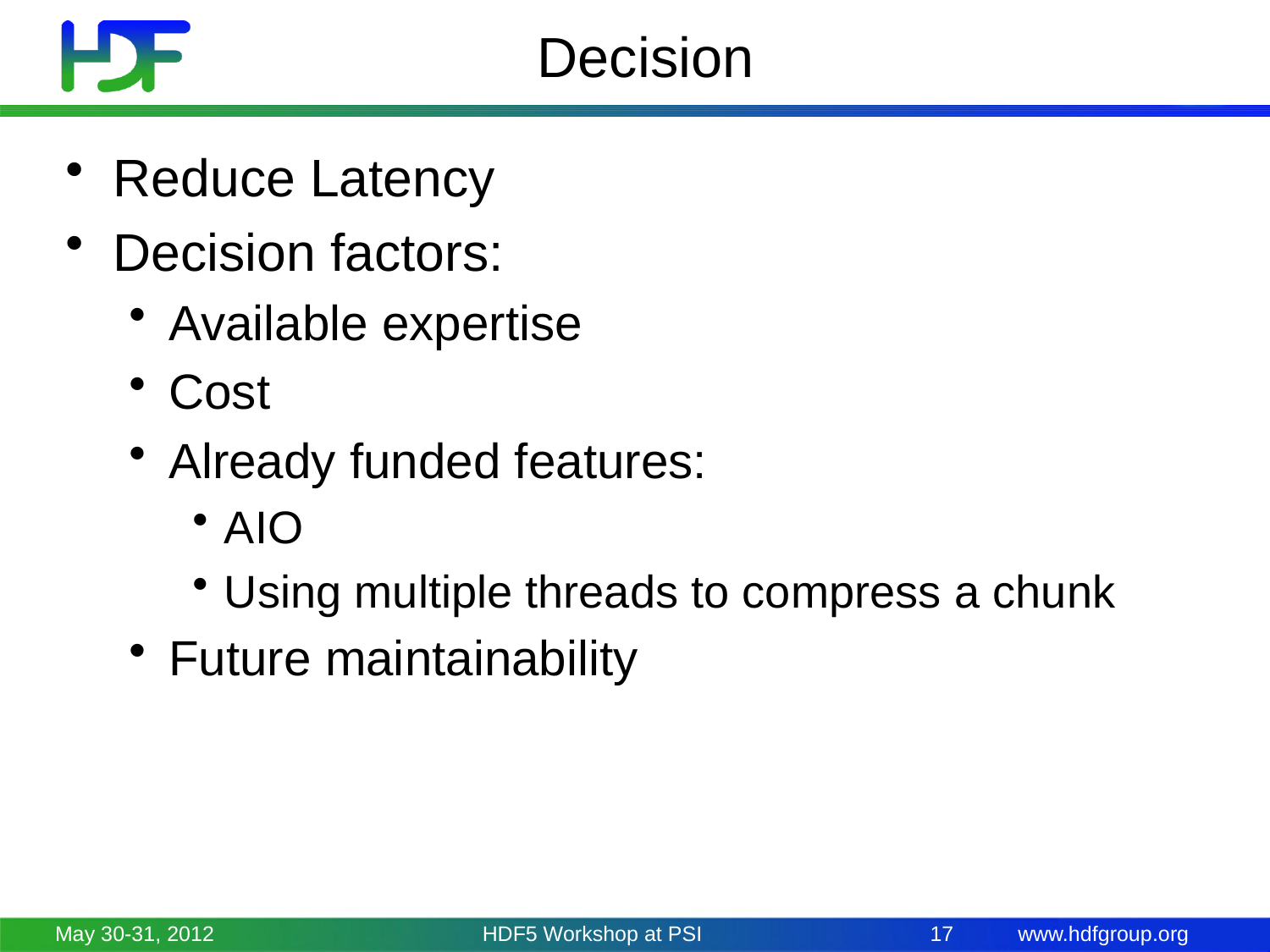

# Decision
Reduce Latency
Decision factors:
Available expertise
Cost
Already funded features:
AIO
Using multiple threads to compress a chunk
Future maintainability

May 30-31, 2012
HDF5 Workshop at PSI
17